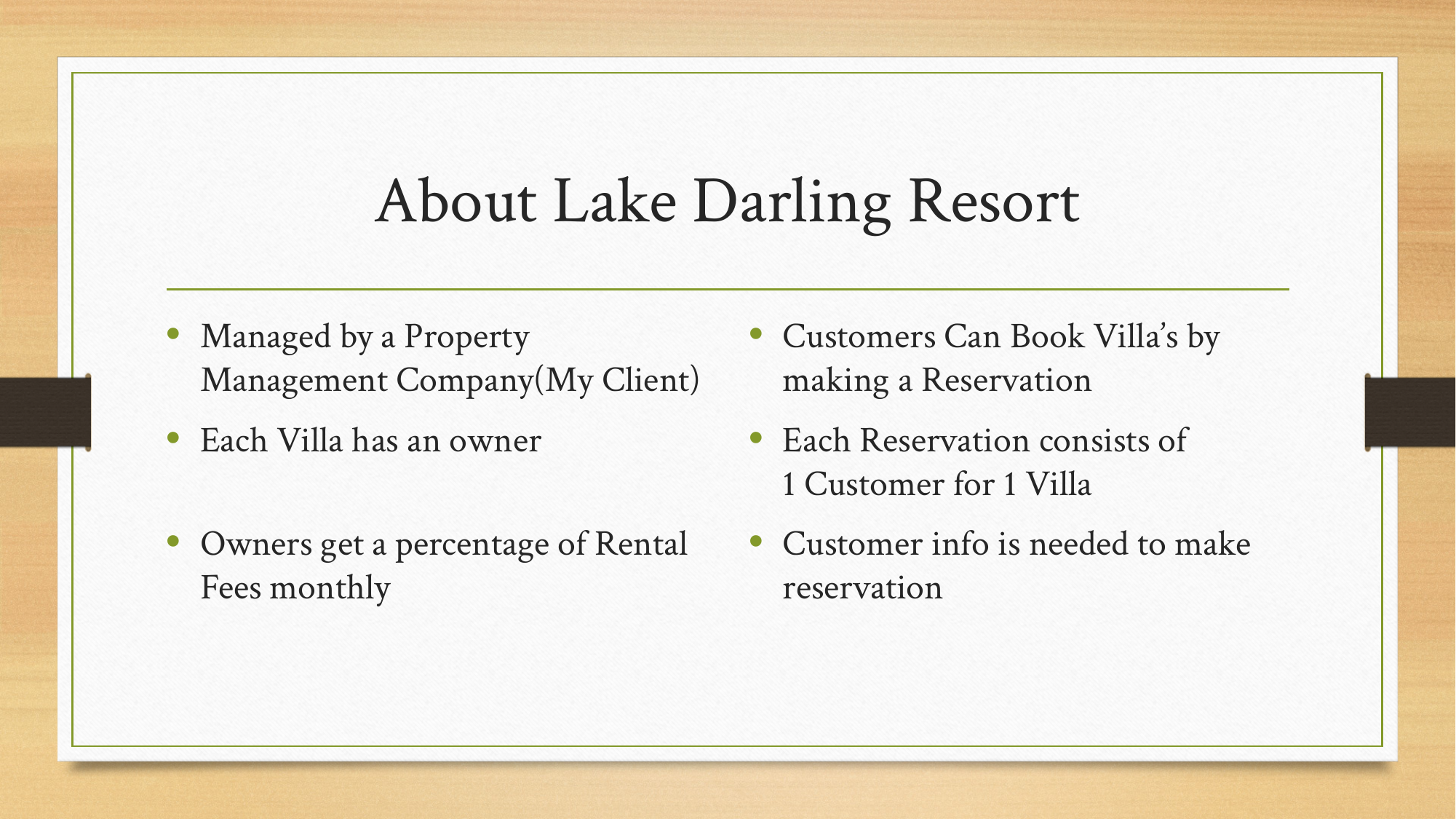

# About Lake Darling Resort
Managed by a Property Management Company(My Client)
Each Villa has an owner
Owners get a percentage of Rental Fees monthly

Customers Can Book Villa’s by making a Reservation
Each Reservation consists of
1 Customer for 1 Villa
Customer info is needed to make reservation